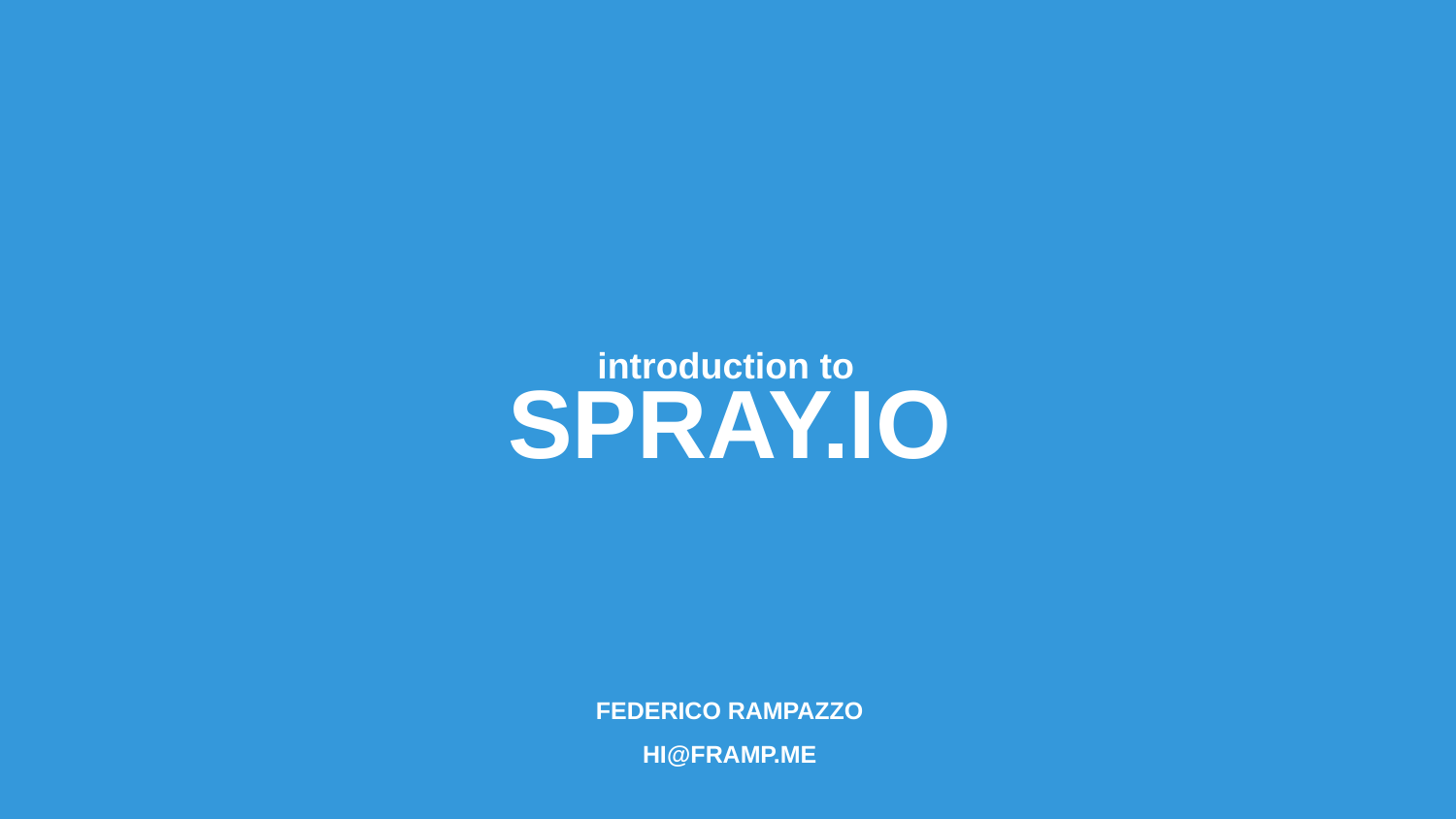

introduction to
# SPRAY.IO
FEDERICO RAMPAZZO
HI@FRAMP.ME